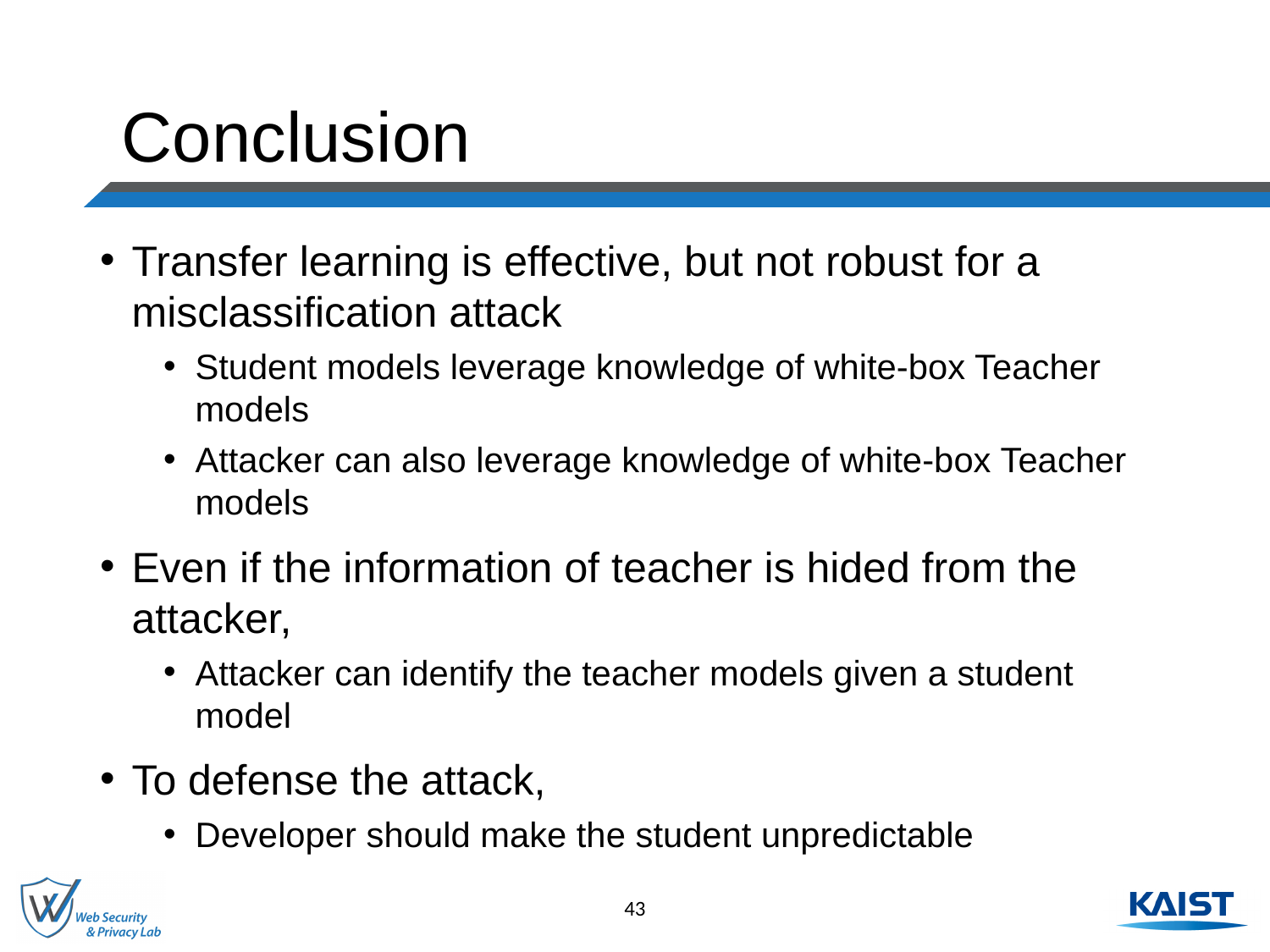

# Conclusion
Transfer learning is effective, but not robust for a misclassification attack
Student models leverage knowledge of white-box Teacher models
Attacker can also leverage knowledge of white-box Teacher models
Even if the information of teacher is hided from the attacker,
Attacker can identify the teacher models given a student model
To defense the attack,
Developer should make the student unpredictable

43